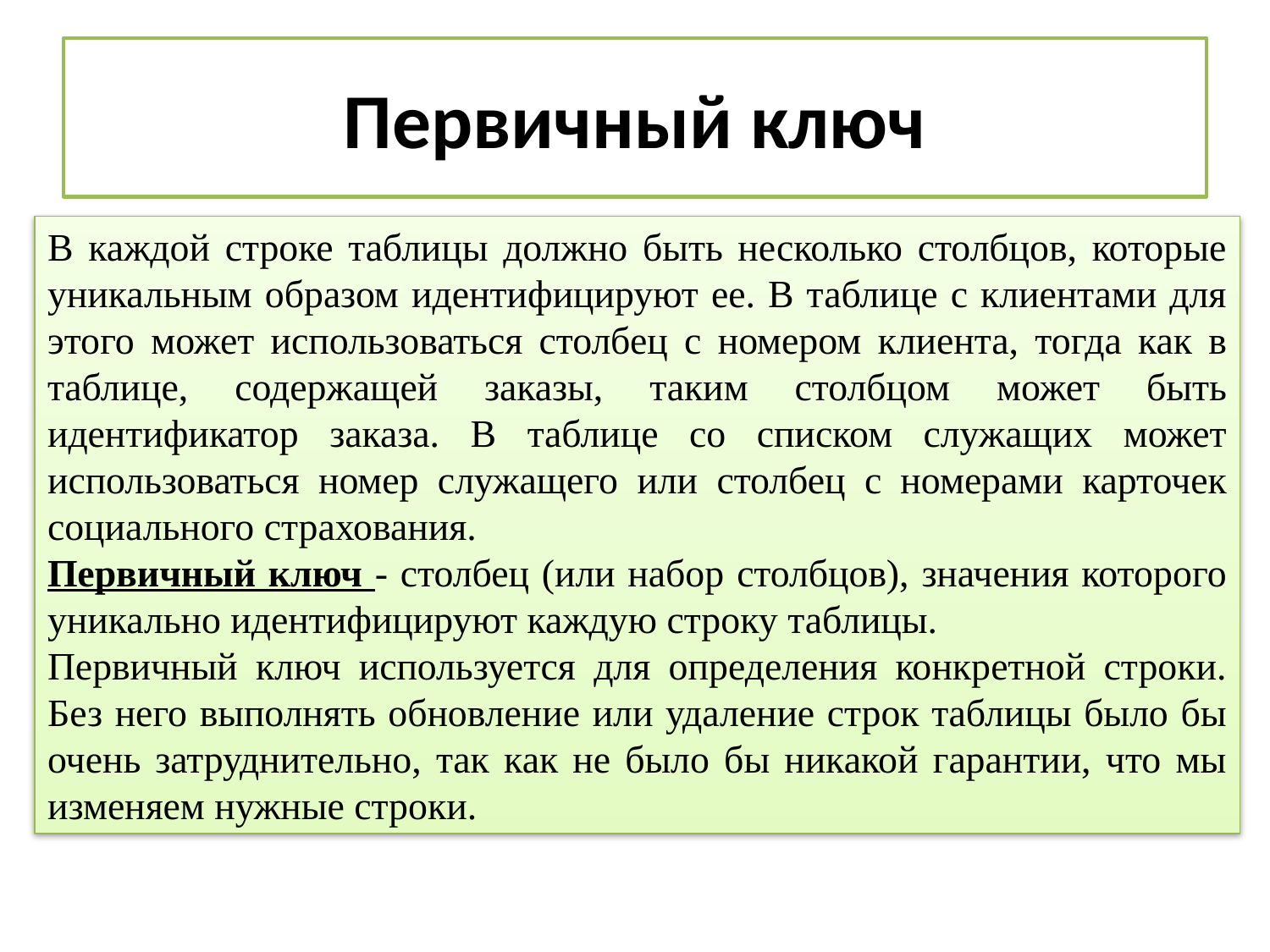

# Первичный ключ
В каждой строке таблицы должно быть несколько столбцов, которые уникальным образом идентифицируют ее. В таблице с клиентами для этого может использоваться столбец с номером клиента, тогда как в таблице, содержащей заказы, таким столбцом может быть идентификатор заказа. В таблице со списком служащих может использоваться номер служащего или столбец с номерами карточек социального страхования.
Первичный ключ - столбец (или набор столбцов), значения которого уникально идентифицируют каждую строку таблицы.
Первичный ключ используется для определения конкретной строки. Без него выполнять обновление или удаление строк таблицы было бы очень затруднительно, так как не было бы никакой гарантии, что мы изменяем нужные строки.